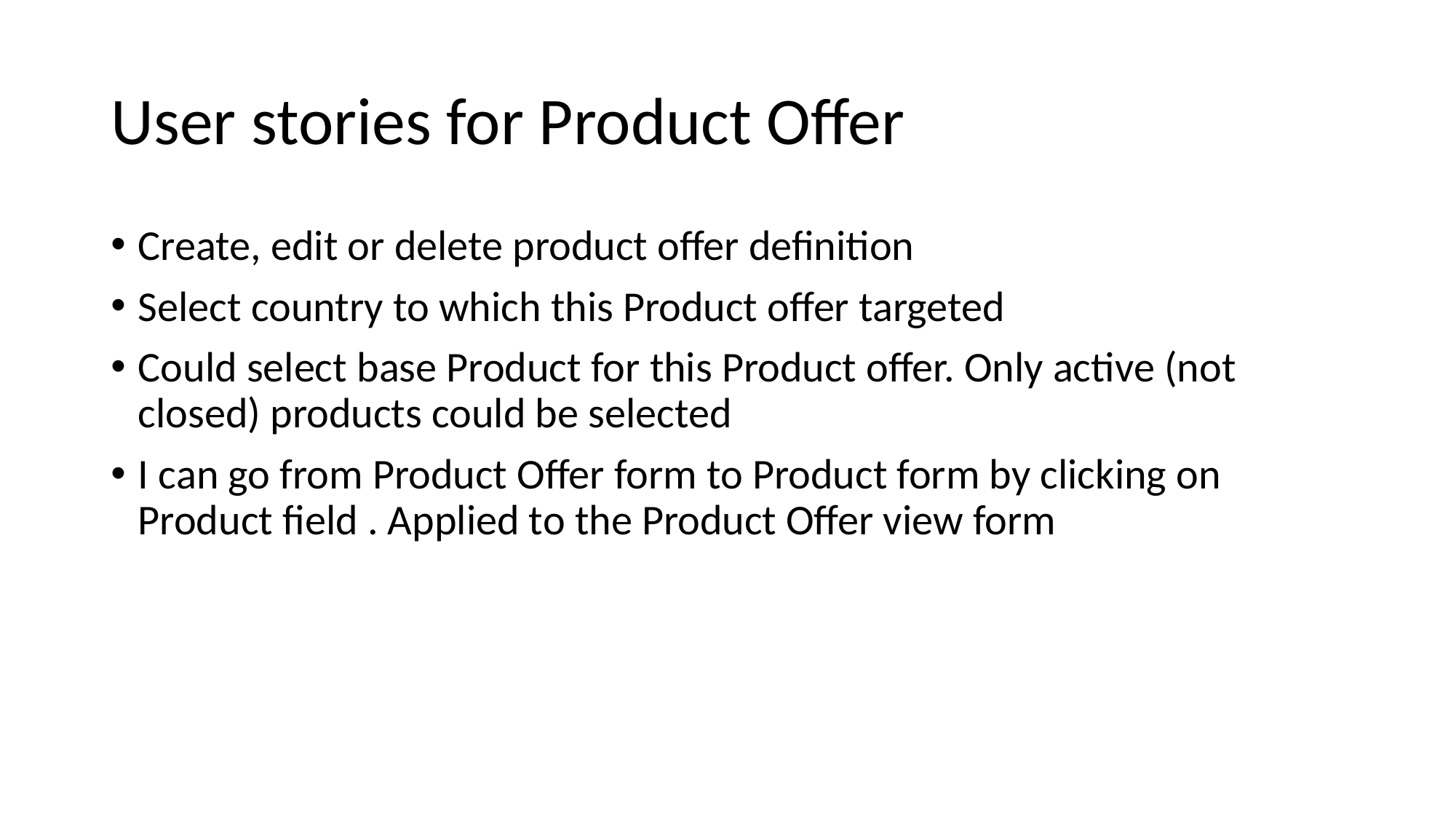

# User stories for Product Offer
Create, edit or delete product offer definition
Select country to which this Product offer targeted
Could select base Product for this Product offer. Only active (not closed) products could be selected
I can go from Product Offer form to Product form by clicking on Product field . Applied to the Product Offer view form